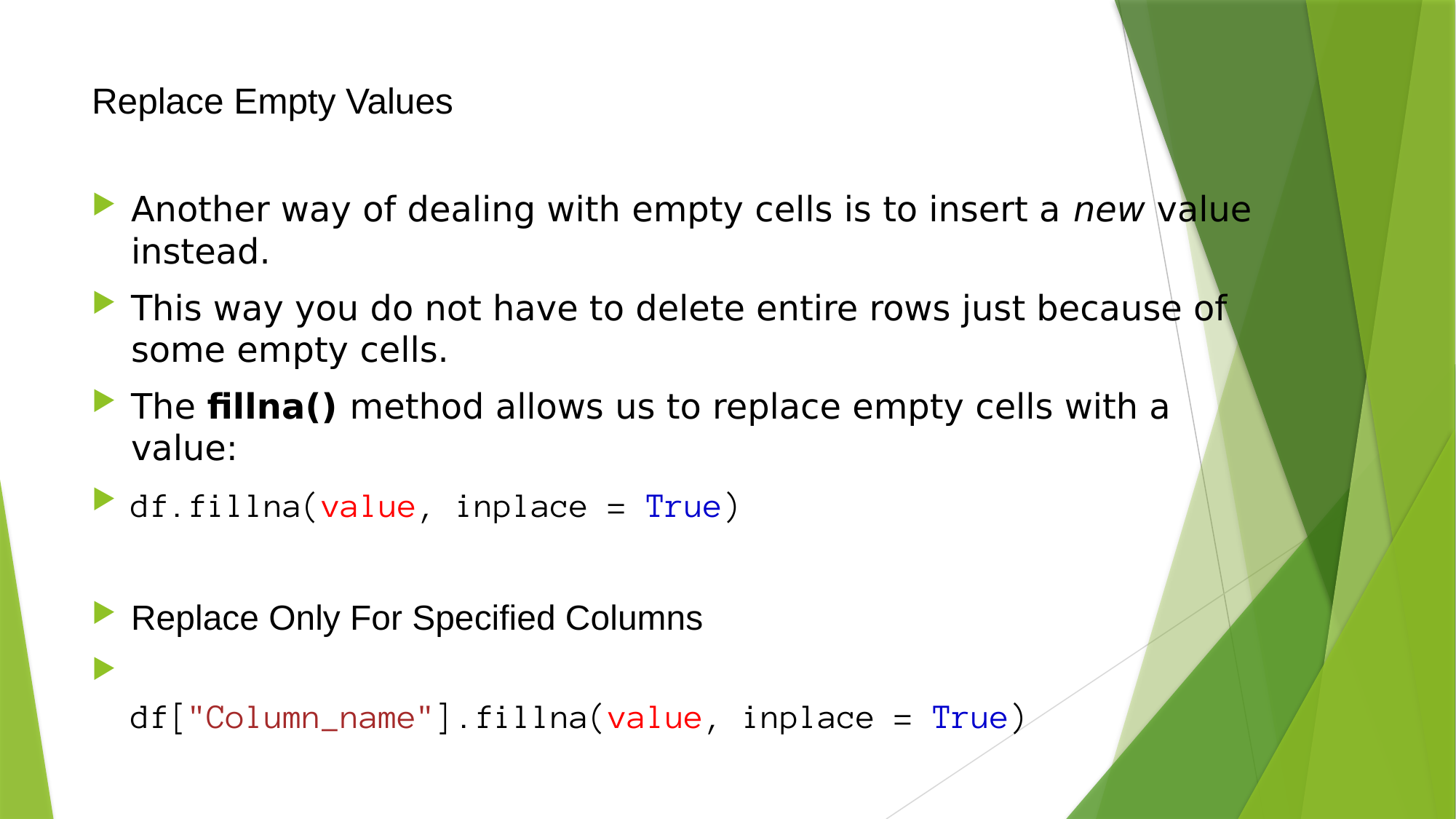

# Replace Empty Values
Another way of dealing with empty cells is to insert a new value instead.
This way you do not have to delete entire rows just because of some empty cells.
The fillna() method allows us to replace empty cells with a value:
df.fillna(value, inplace = True)

Replace Only For Specified Columns
df["Column_name"].fillna(value, inplace = True)